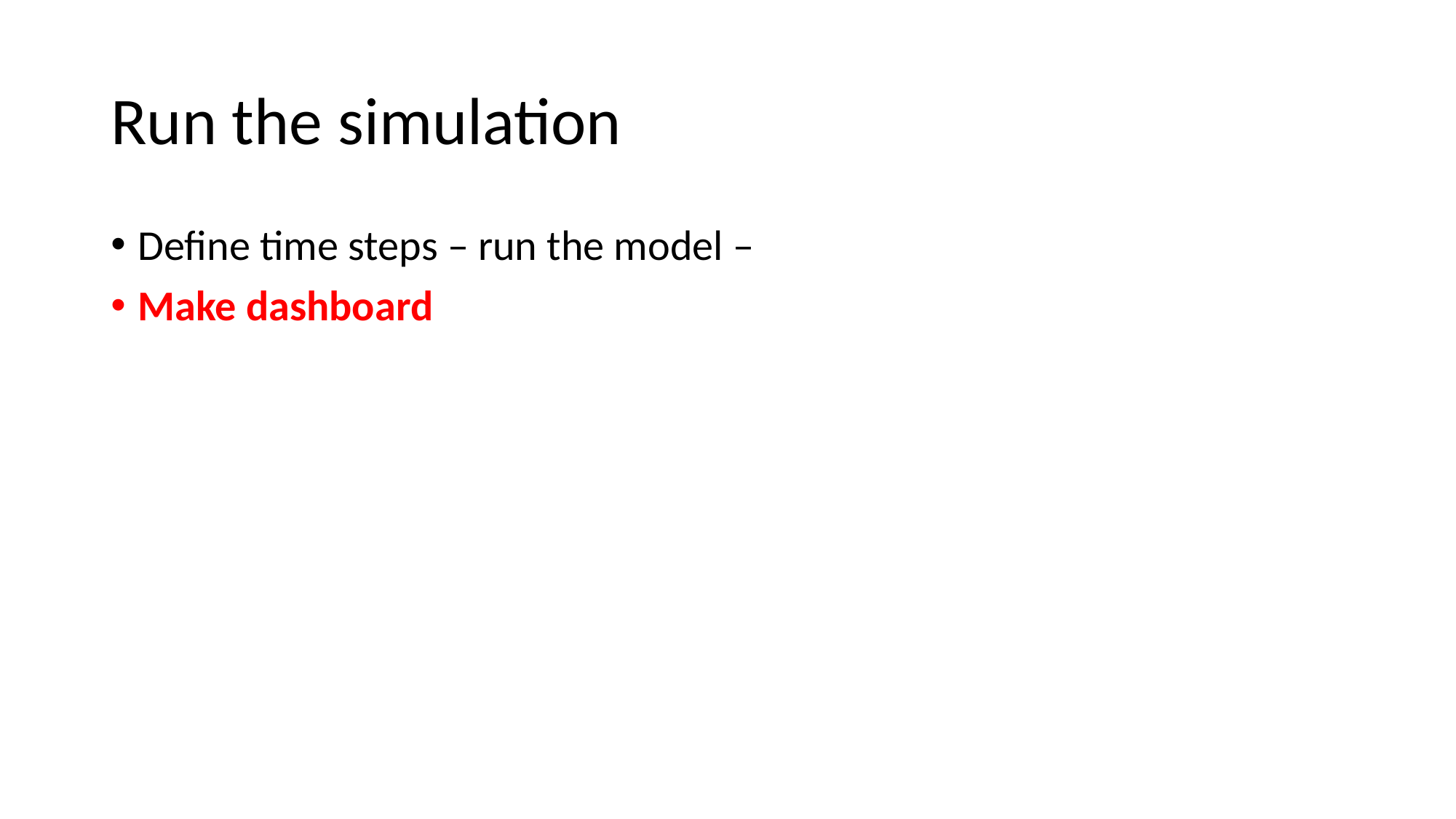

Run the simulation
Define time steps – run the model –
Make dashboard